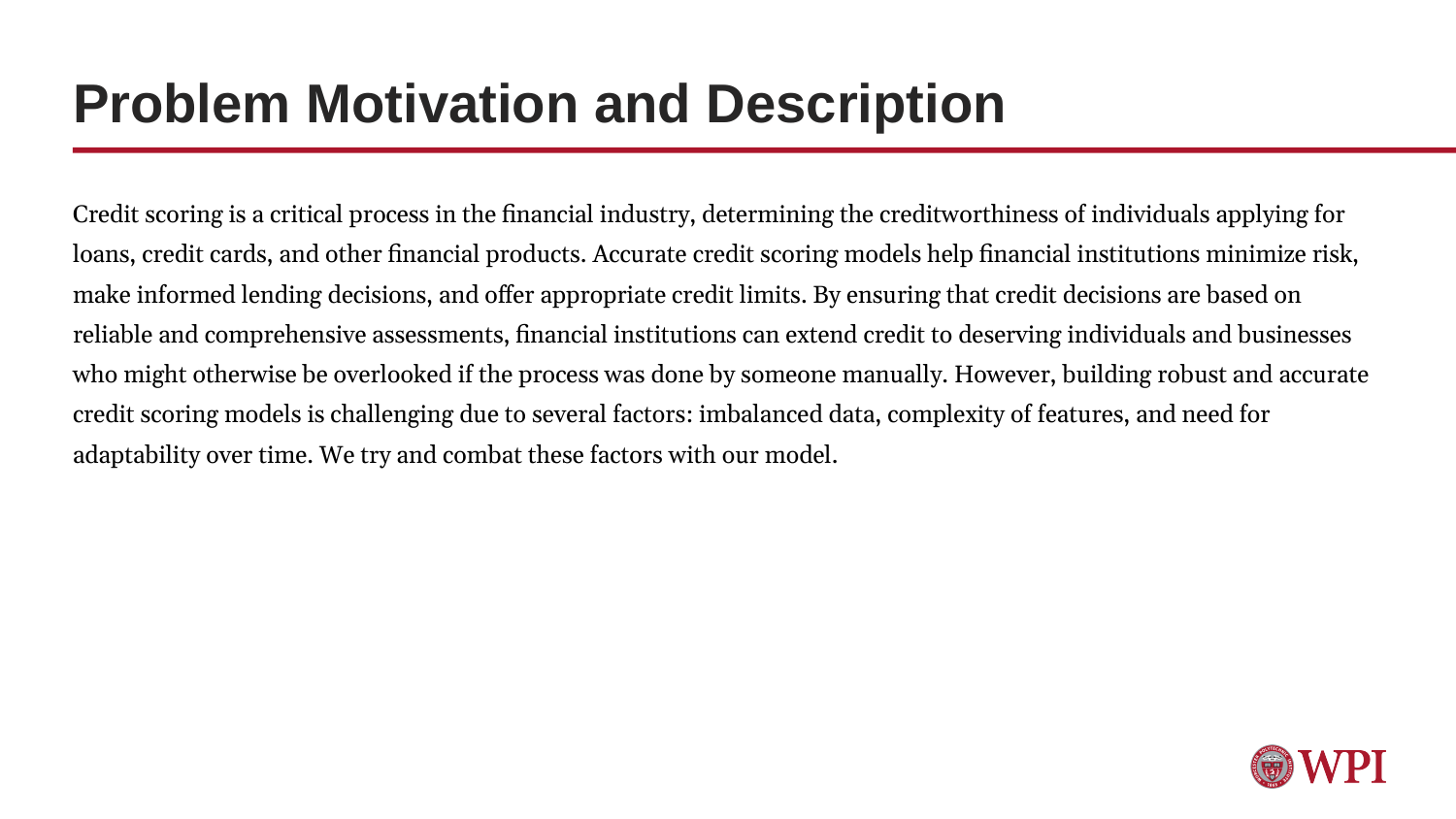

# Problem Motivation and Description
Credit scoring is a critical process in the financial industry, determining the creditworthiness of individuals applying for loans, credit cards, and other financial products. Accurate credit scoring models help financial institutions minimize risk, make informed lending decisions, and offer appropriate credit limits. By ensuring that credit decisions are based on reliable and comprehensive assessments, financial institutions can extend credit to deserving individuals and businesses who might otherwise be overlooked if the process was done by someone manually. However, building robust and accurate credit scoring models is challenging due to several factors: imbalanced data, complexity of features, and need for adaptability over time. We try and combat these factors with our model.